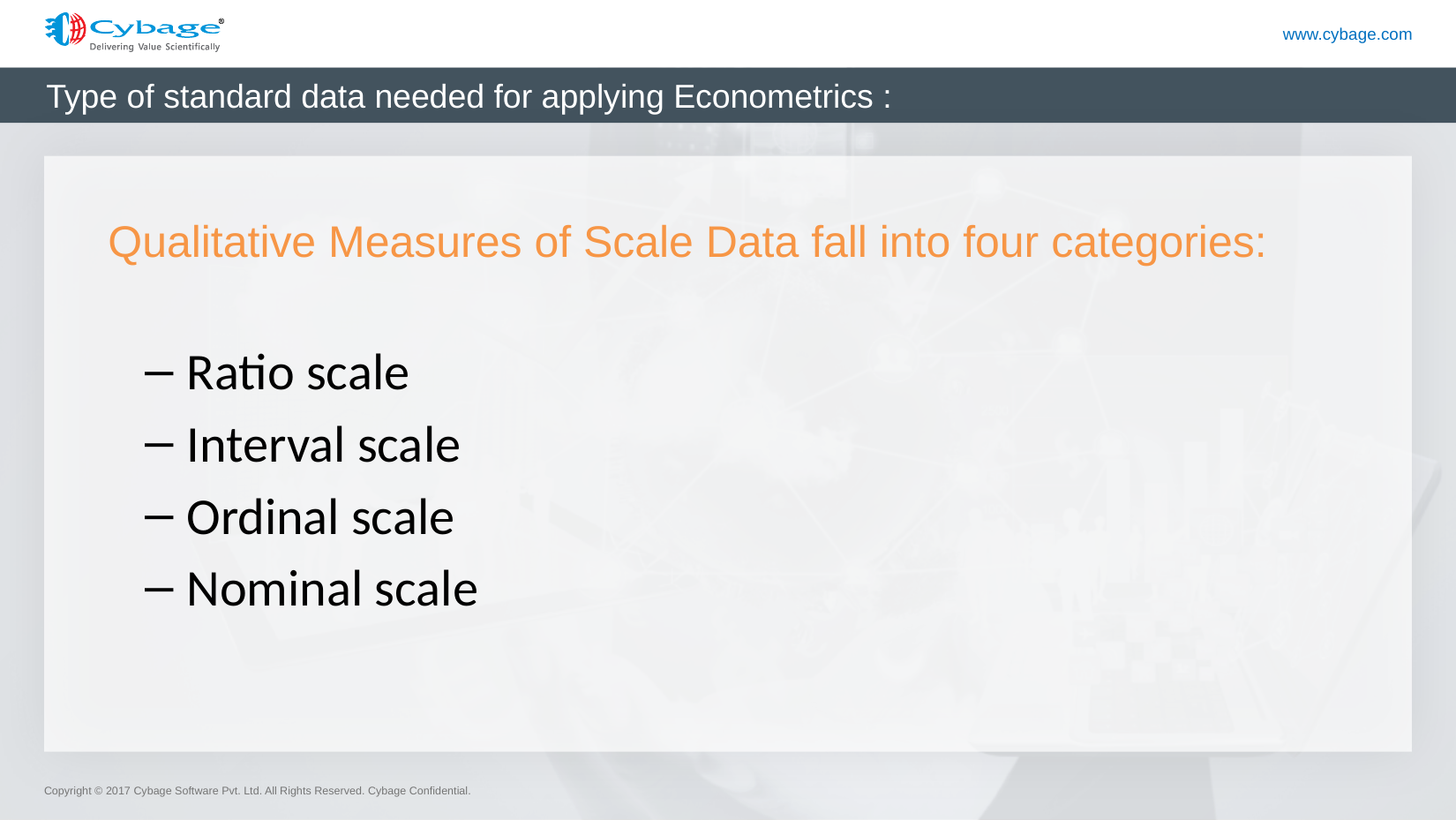

# Type of standard data needed for applying Econometrics :

 Qualitative Measures of Scale Data fall into four categories:

Ratio scale
Interval scale
Ordinal scale
Nominal scale